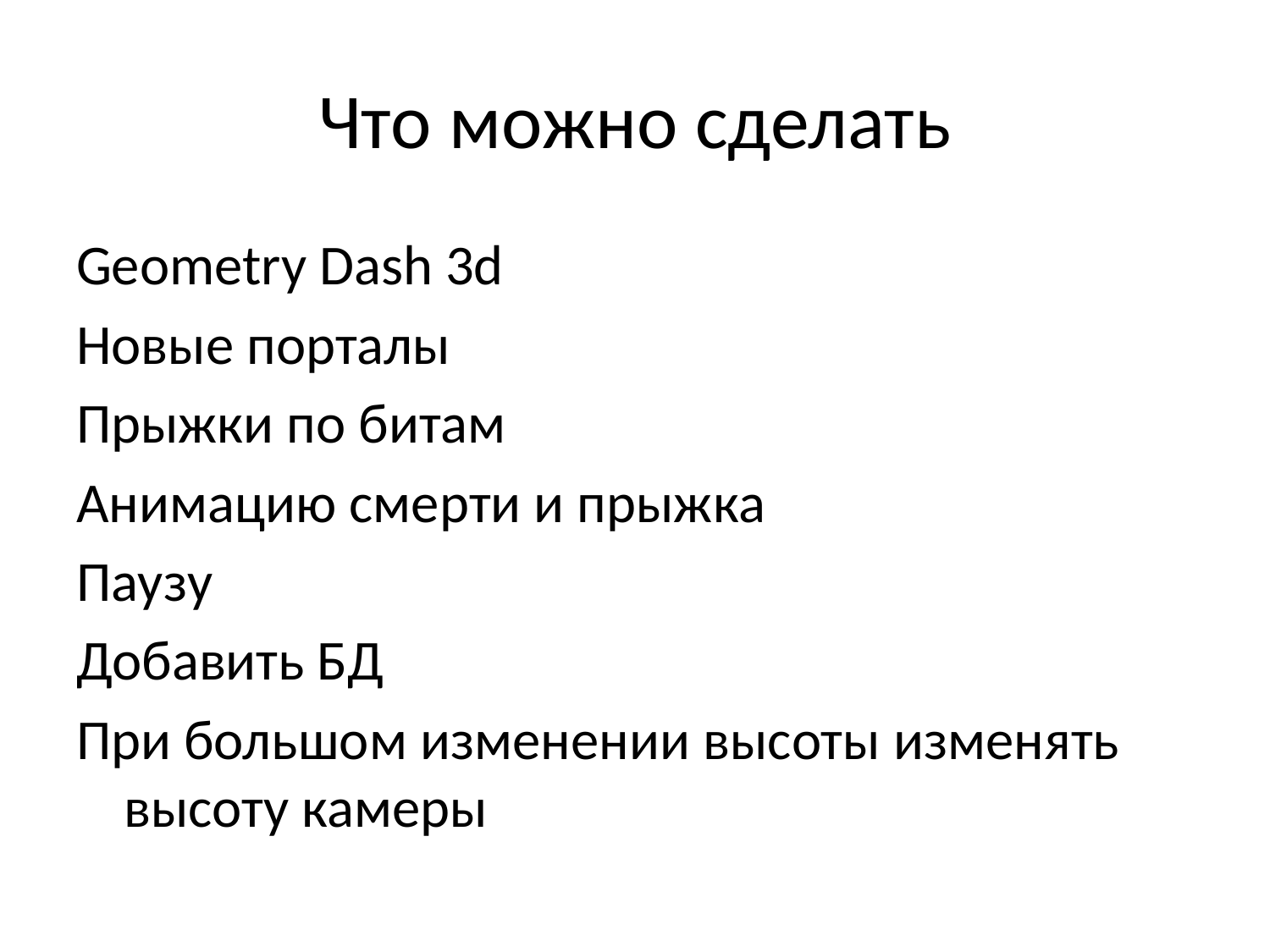

# Что можно сделать
Geometry Dash 3d
Новые порталы
Прыжки по битам
Анимацию смерти и прыжка
Паузу
Добавить БД
При большом изменении высоты изменять высоту камеры